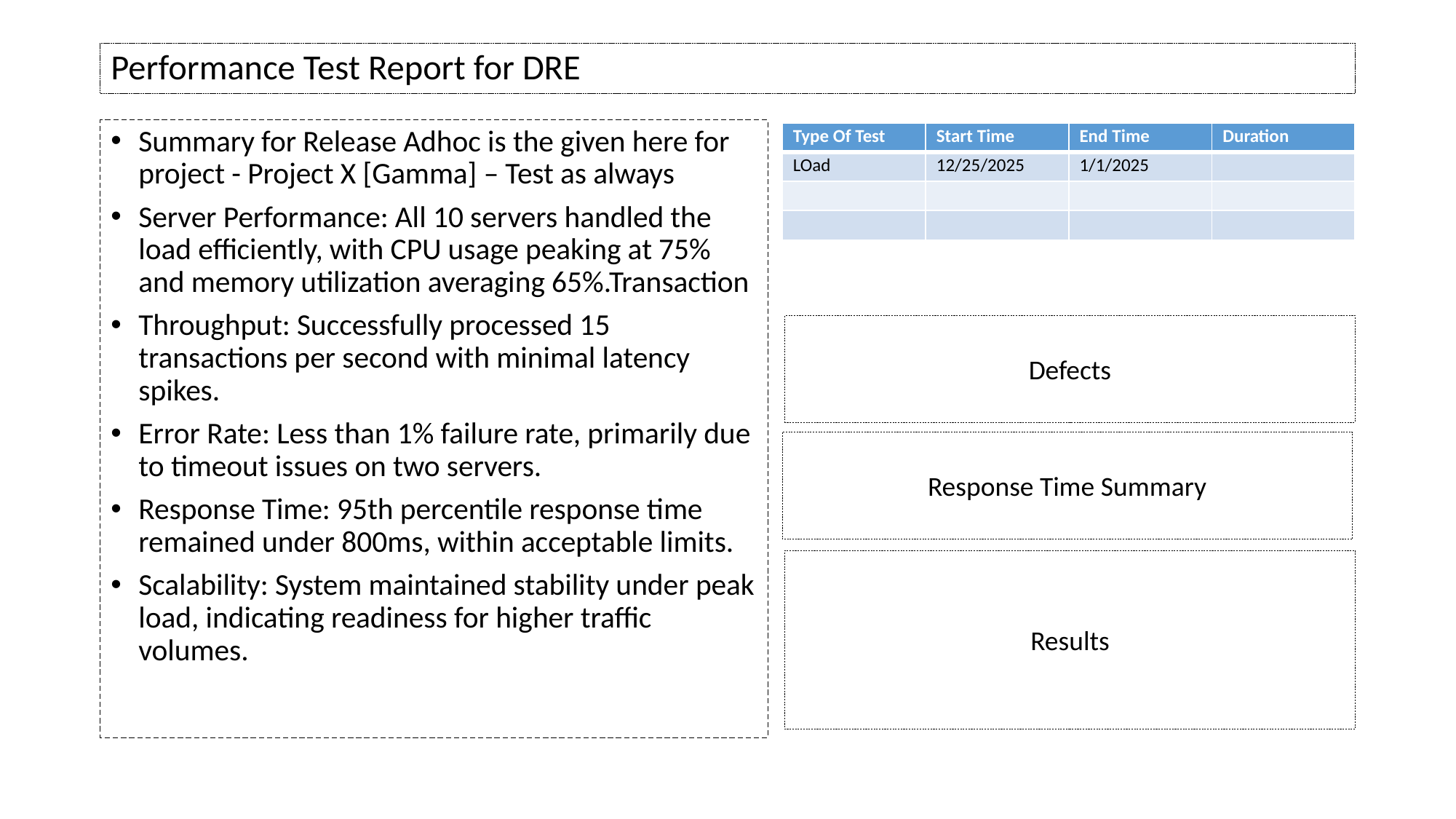

# Performance Test Report for DRE
Summary for Release Adhoc is the given here for project - Project X [Gamma] – Test as always
Server Performance: All 10 servers handled the load efficiently, with CPU usage peaking at 75% and memory utilization averaging 65%.Transaction
Throughput: Successfully processed 15 transactions per second with minimal latency spikes.
Error Rate: Less than 1% failure rate, primarily due to timeout issues on two servers.
Response Time: 95th percentile response time remained under 800ms, within acceptable limits.
Scalability: System maintained stability under peak load, indicating readiness for higher traffic volumes.
| Type Of Test | Start Time | End Time | Duration |
| --- | --- | --- | --- |
| LOad | 12/25/2025 | 1/1/2025 |  |
|  |  |  |  |
|  |  |  |  |
Defects
Response Time Summary
Results